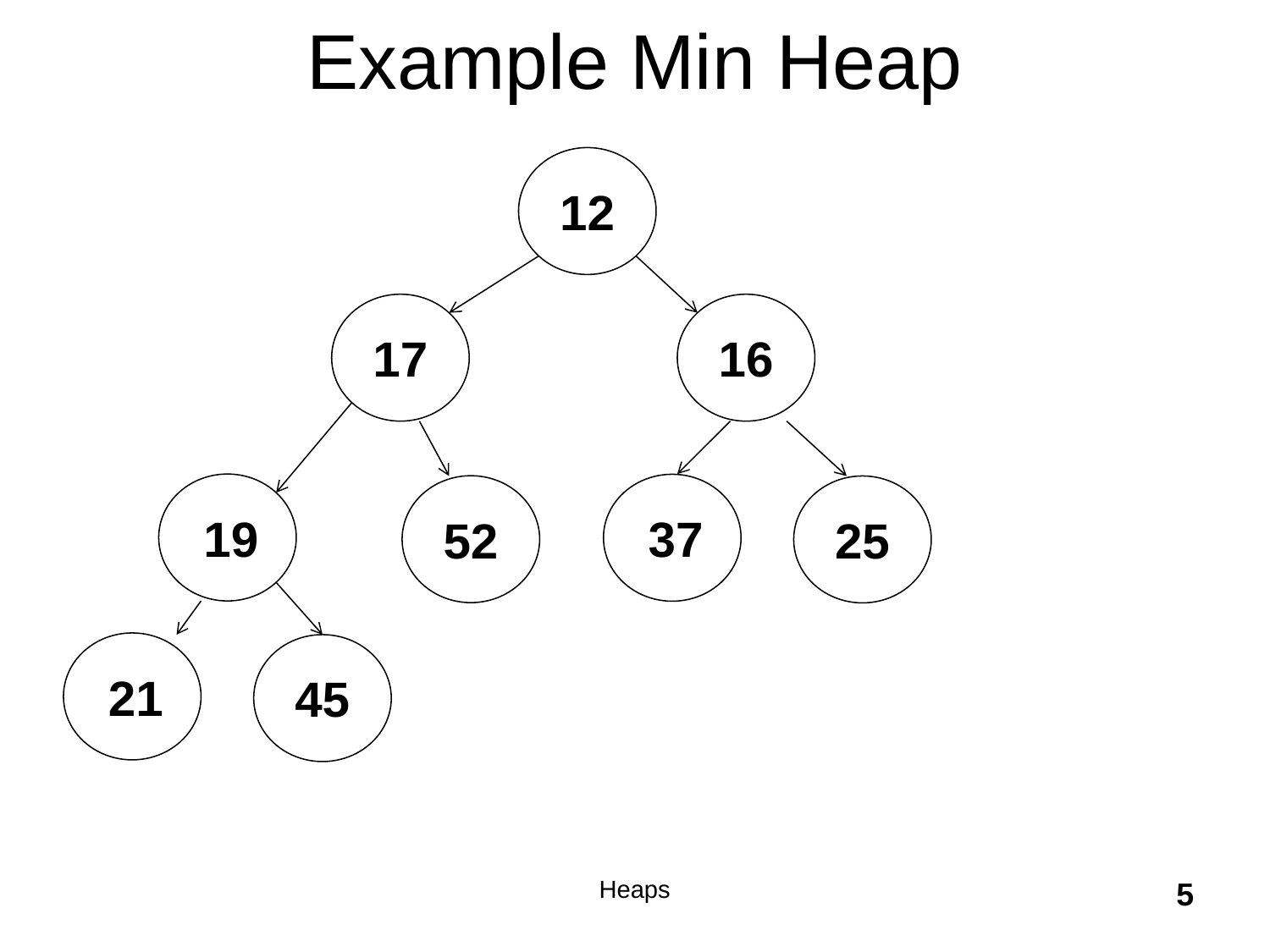

# Example Min Heap

12

17
16

19
37
52
25

21
45

Heaps
5